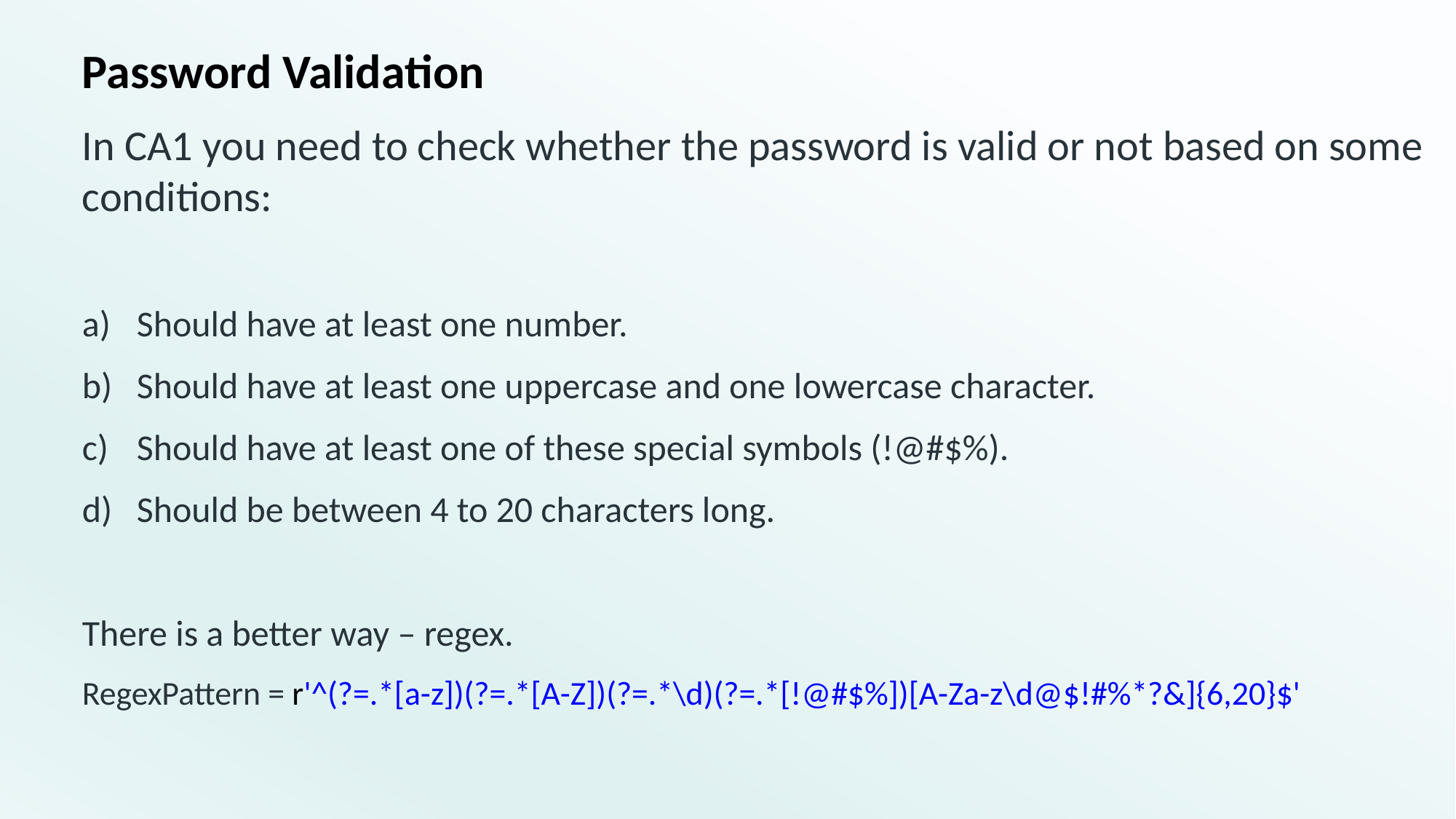

# Password Validation
In CA1 you need to check whether the password is valid or not based on some conditions:

Should have at least one number.
Should have at least one uppercase and one lowercase character.
Should have at least one of these special symbols (!@#$%).
Should be between 4 to 20 characters long.

There is a better way – regex.
RegexPattern = r'^(?=.*[a-z])(?=.*[A-Z])(?=.*\d)(?=.*[!@#$%])[A-Za-z\d@$!#%*?&]{6,20}$'